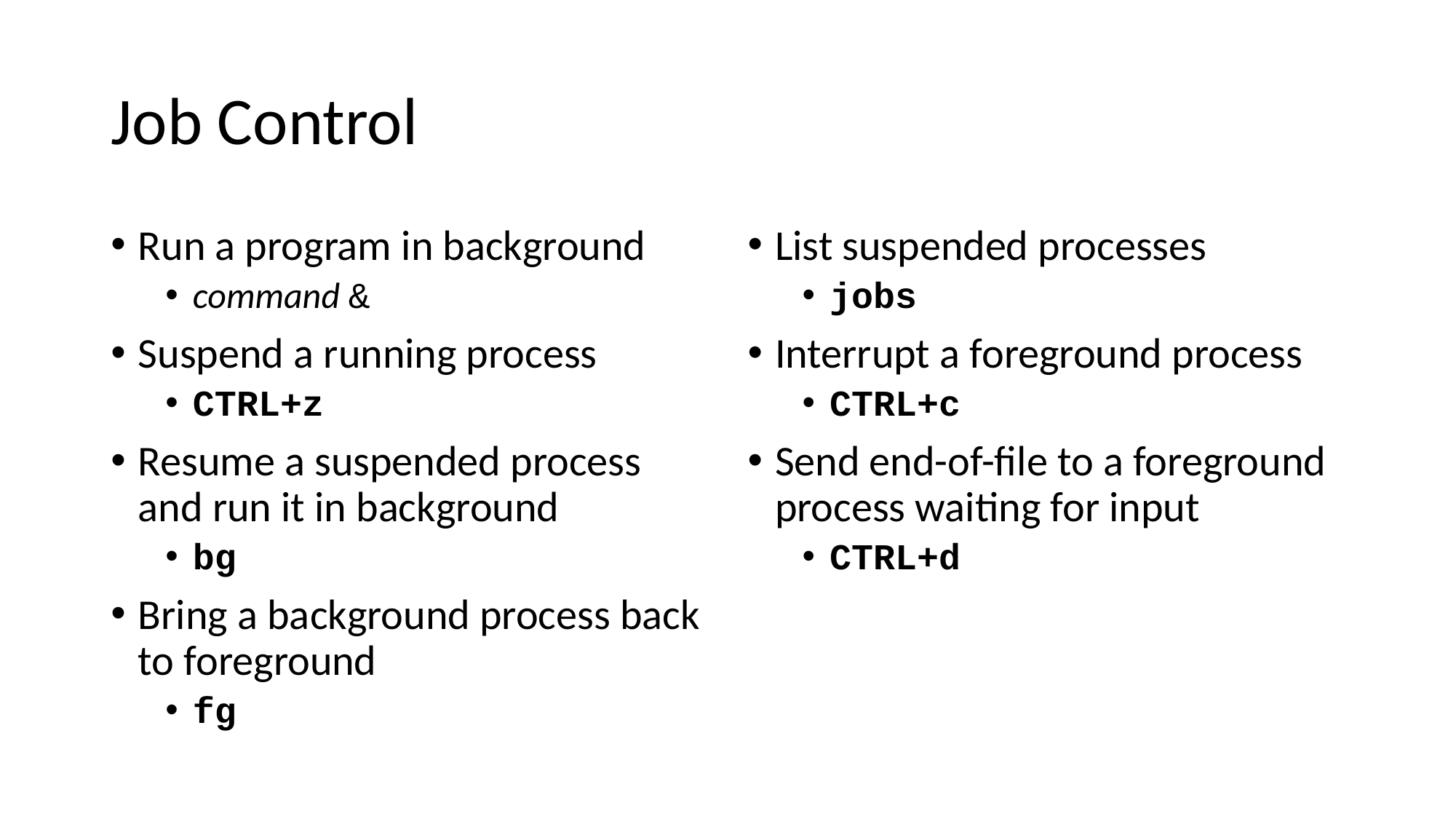

# Job Control
Run a program in background
command &
Suspend a running process
CTRL+z
Resume a suspended process and run it in background
bg
Bring a background process back to foreground
fg

List suspended processes
jobs
Interrupt a foreground process
CTRL+c
Send end-of-file to a foreground process waiting for input
CTRL+d